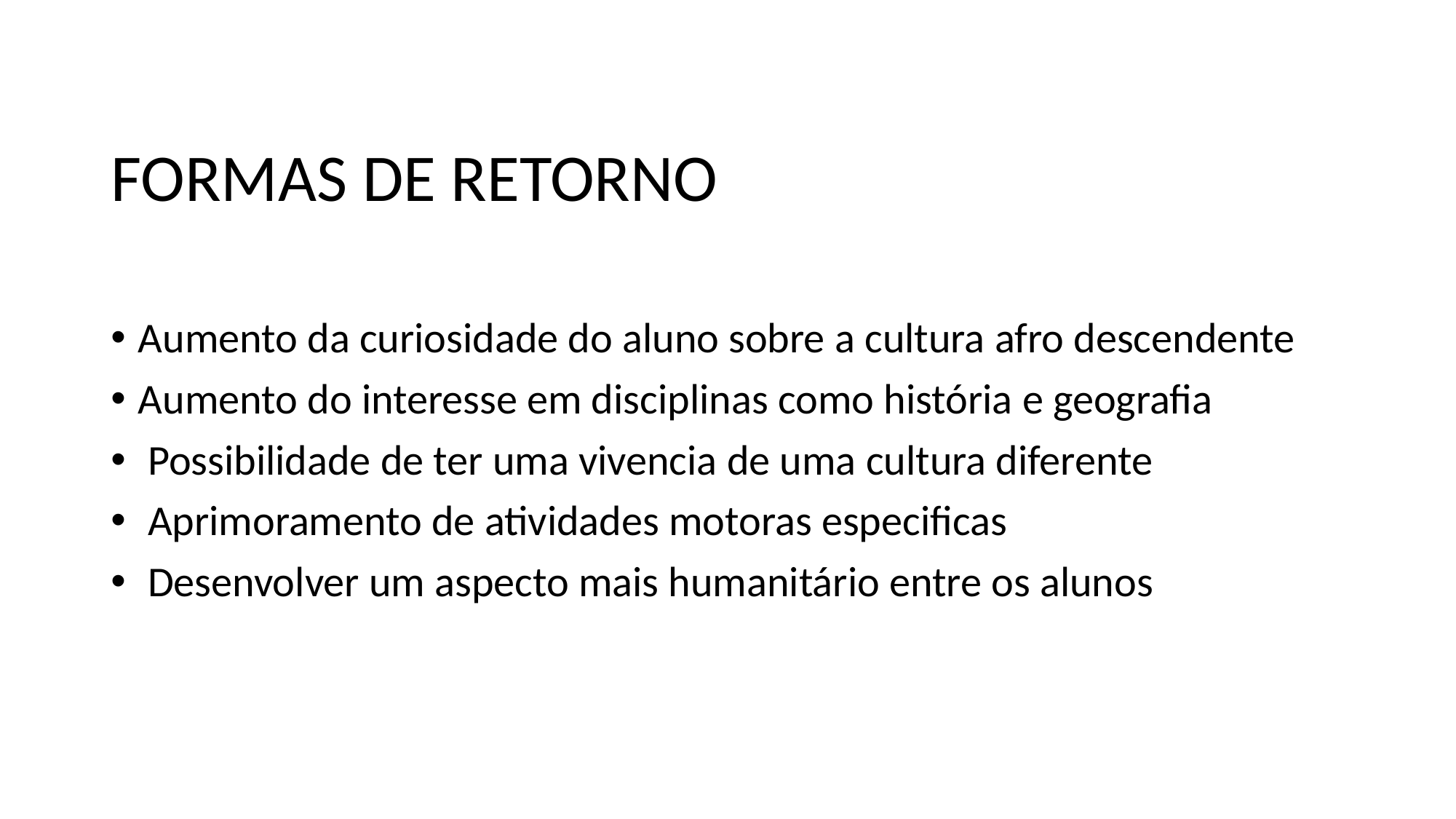

# FORMAS DE RETORNO
Aumento da curiosidade do aluno sobre a cultura afro descendente
Aumento do interesse em disciplinas como história e geografia
 Possibilidade de ter uma vivencia de uma cultura diferente
 Aprimoramento de atividades motoras especificas
 Desenvolver um aspecto mais humanitário entre os alunos